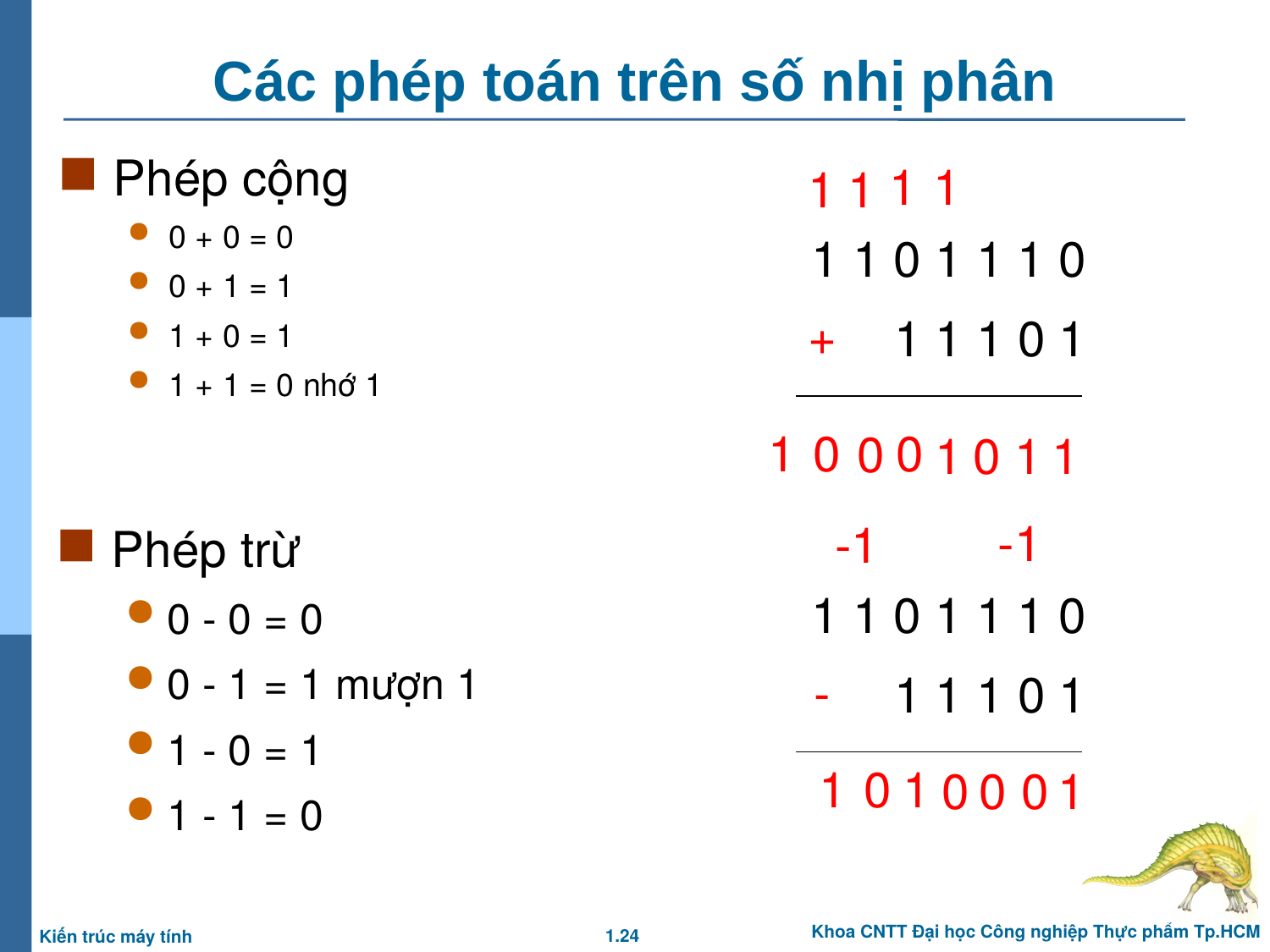

# Các phép toán trên số nhị phân
Phép cộng
0 + 0 = 0
0 + 1 = 1
1 + 0 = 1
1 + 1 = 0 nhớ 1

1
1
1
1
1 1 0 1 1 1 0

+

1 1 1 0 1

1
0
0
0
1
0
1
1
-1
-1
Phép trừ
0 - 0 = 0
0 - 1 = 1 mượn 1
1 - 0 = 1
1 - 1 = 0

1 1 0 1 1 1 0

-

1 1 1 0 1

1
1
0
0
0
0
1